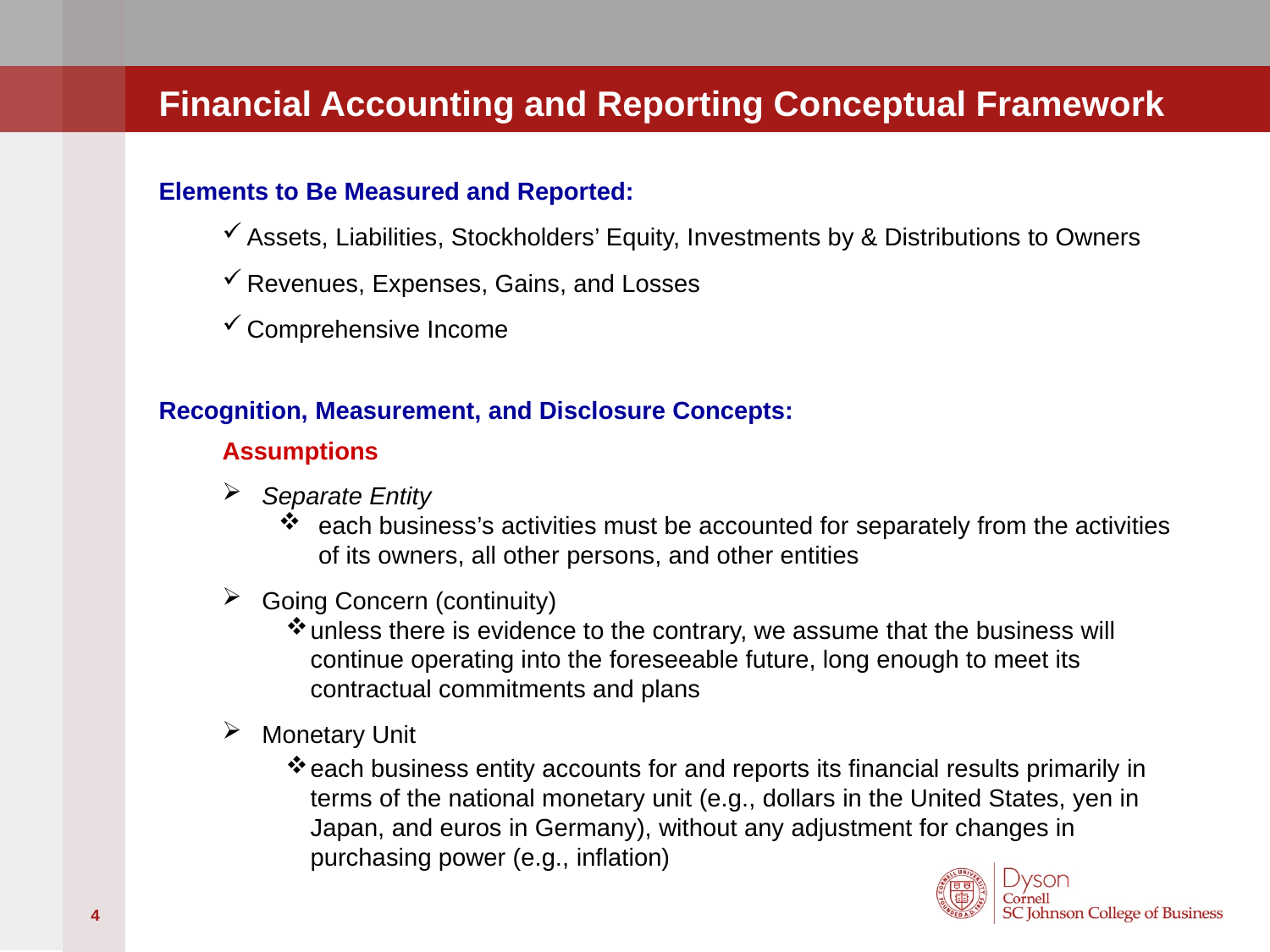

# Financial Accounting and Reporting Conceptual Framework
Elements to Be Measured and Reported:
Assets, Liabilities, Stockholders’ Equity, Investments by & Distributions to Owners
Revenues, Expenses, Gains, and Losses
Comprehensive Income

Recognition, Measurement, and Disclosure Concepts:
Assumptions
Separate Entity
each business’s activities must be accounted for separately from the activities of its owners, all other persons, and other entities
Going Concern (continuity)
unless there is evidence to the contrary, we assume that the business will continue operating into the foreseeable future, long enough to meet its contractual commitments and plans
Monetary Unit
each business entity accounts for and reports its financial results primarily in terms of the national monetary unit (e.g., dollars in the United States, yen in Japan, and euros in Germany), without any adjustment for changes in purchasing power (e.g., inflation)
4